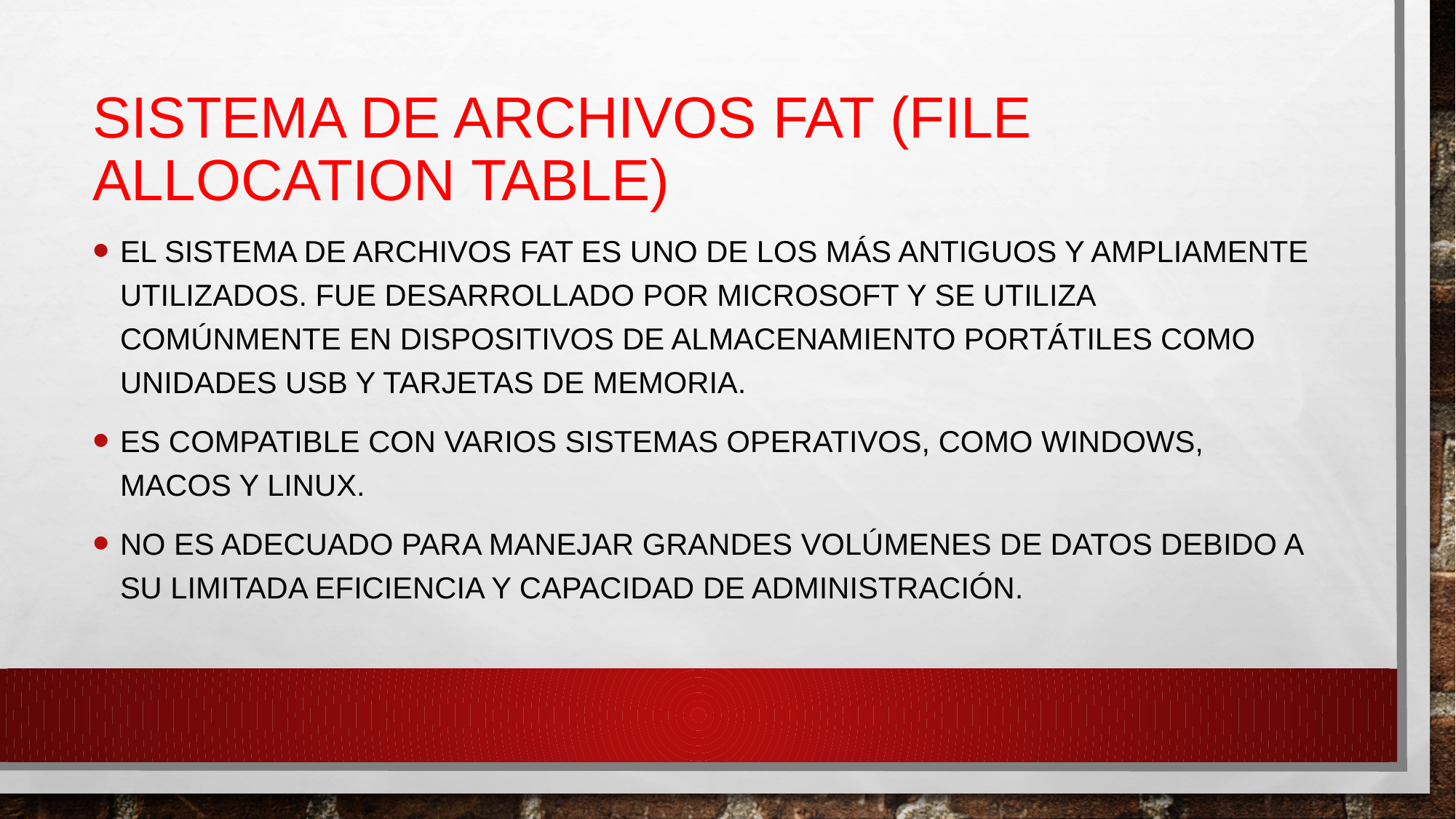

# Sistema de Archivos FAT (File Allocation Table)
El sistema de archivos FAT es uno de los más antiguos y ampliamente utilizados. Fue desarrollado por Microsoft y se utiliza comúnmente en dispositivos de almacenamiento portátiles como unidades USB y tarjetas de memoria.
Es compatible con varios sistemas operativos, como Windows, macOS y Linux.
No es adecuado para manejar grandes volúmenes de datos debido a su limitada eficiencia y capacidad de administración.